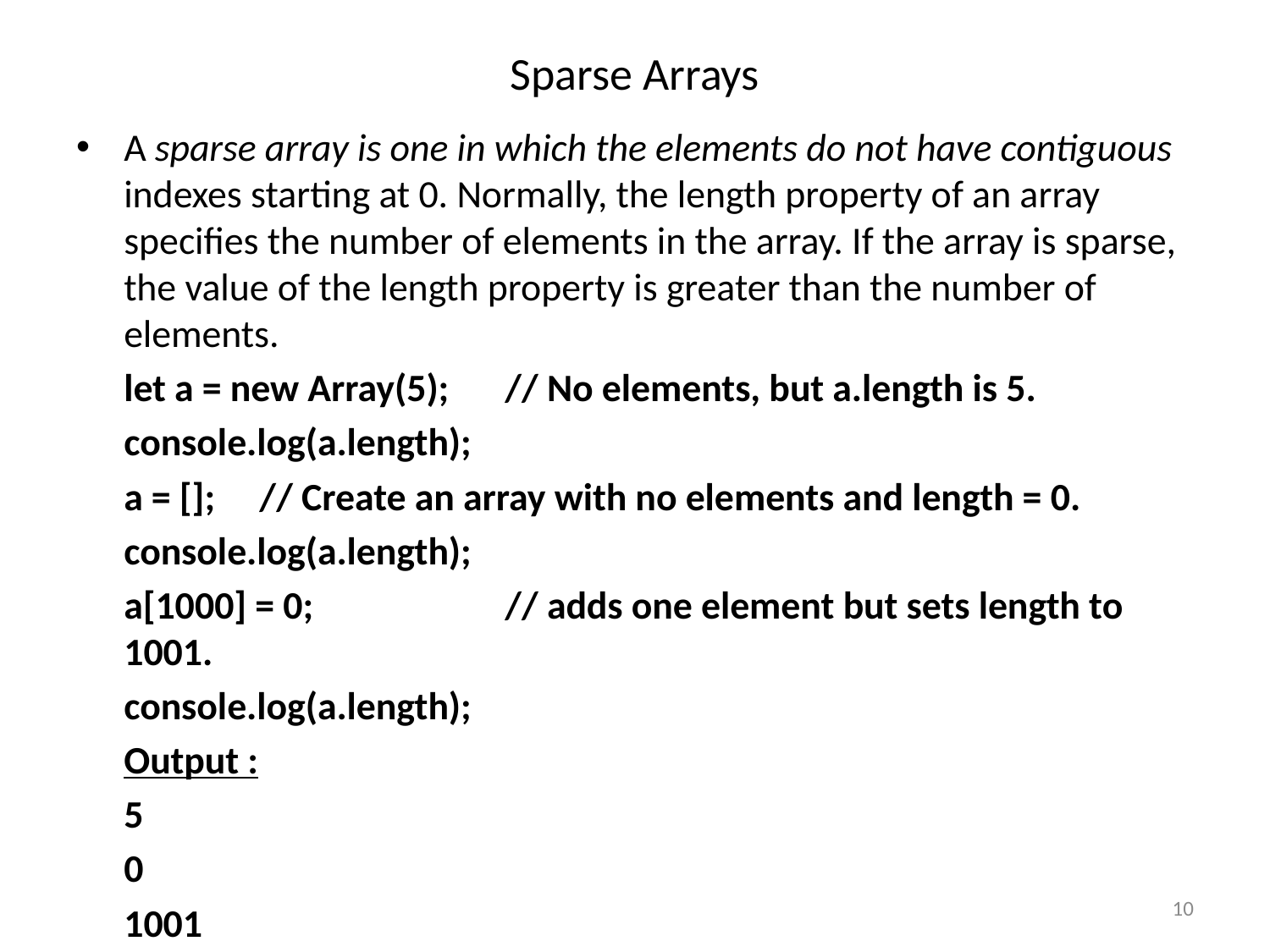

# Sparse Arrays
A sparse array is one in which the elements do not have contiguous indexes starting at 0. Normally, the length property of an array specifies the number of elements in the array. If the array is sparse, the value of the length property is greater than the number of elements.
	let a = new Array(5); 	// No elements, but a.length is 5.
	console.log(a.length);
	a = [];	 // Create an array with no elements and length = 0.
	console.log(a.length);
	a[1000] = 0;		// adds one element but sets length to 1001.
	console.log(a.length);
	Output :
	5
	0
	1001
10